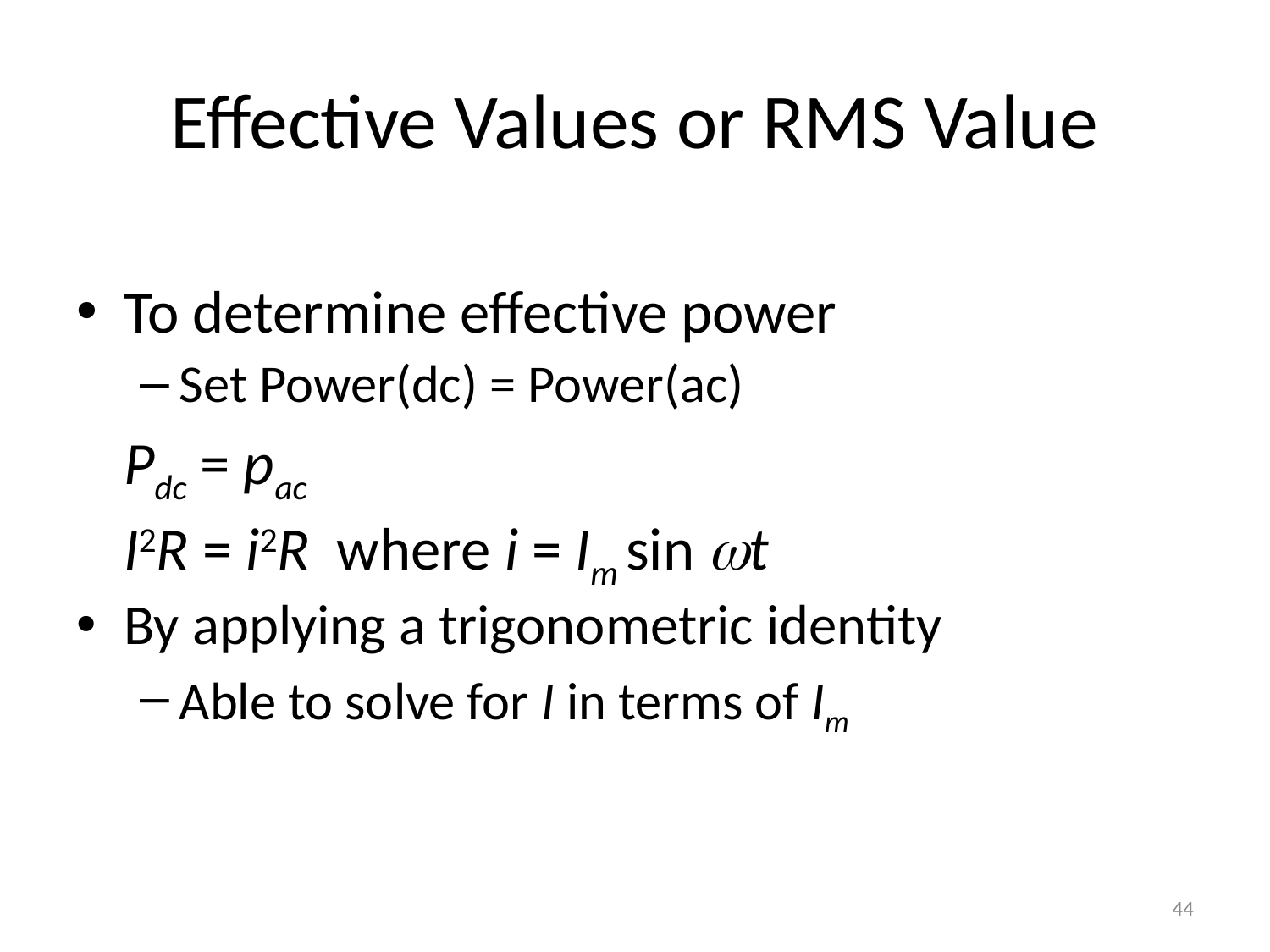

# Effective Values or RMS Value
To determine effective power
Set Power(dc) = Power(ac)
	Pdc = pac
	I2R = i2R  where i = Im sin ωt
By applying a trigonometric identity
Able to solve for I in terms of Im
44